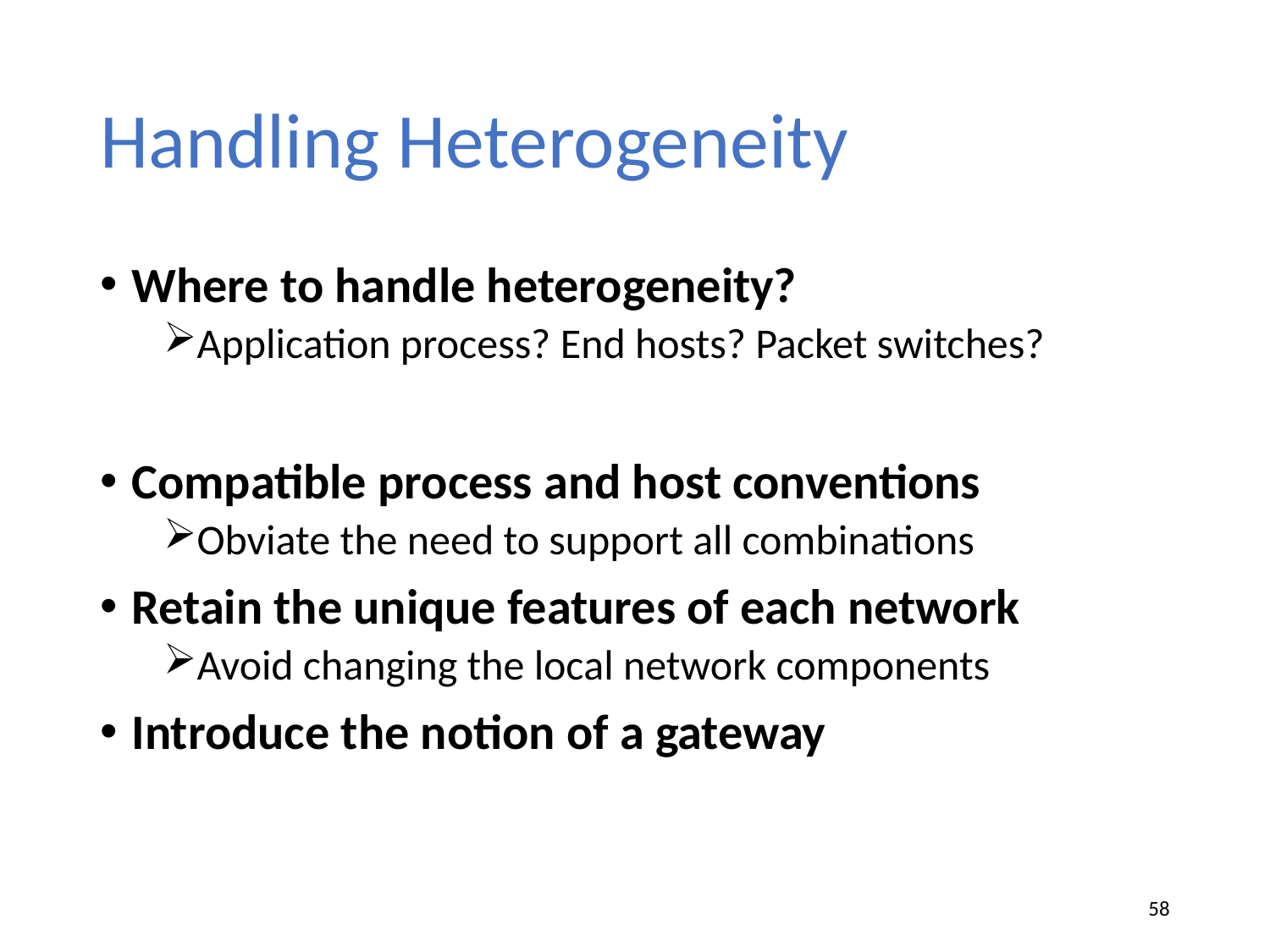

# Handling Heterogeneity
Where to handle heterogeneity?
Application process? End hosts? Packet switches?

Compatible process and host conventions
Obviate the need to support all combinations
Retain the unique features of each network
Avoid changing the local network components
Introduce the notion of a gateway
58